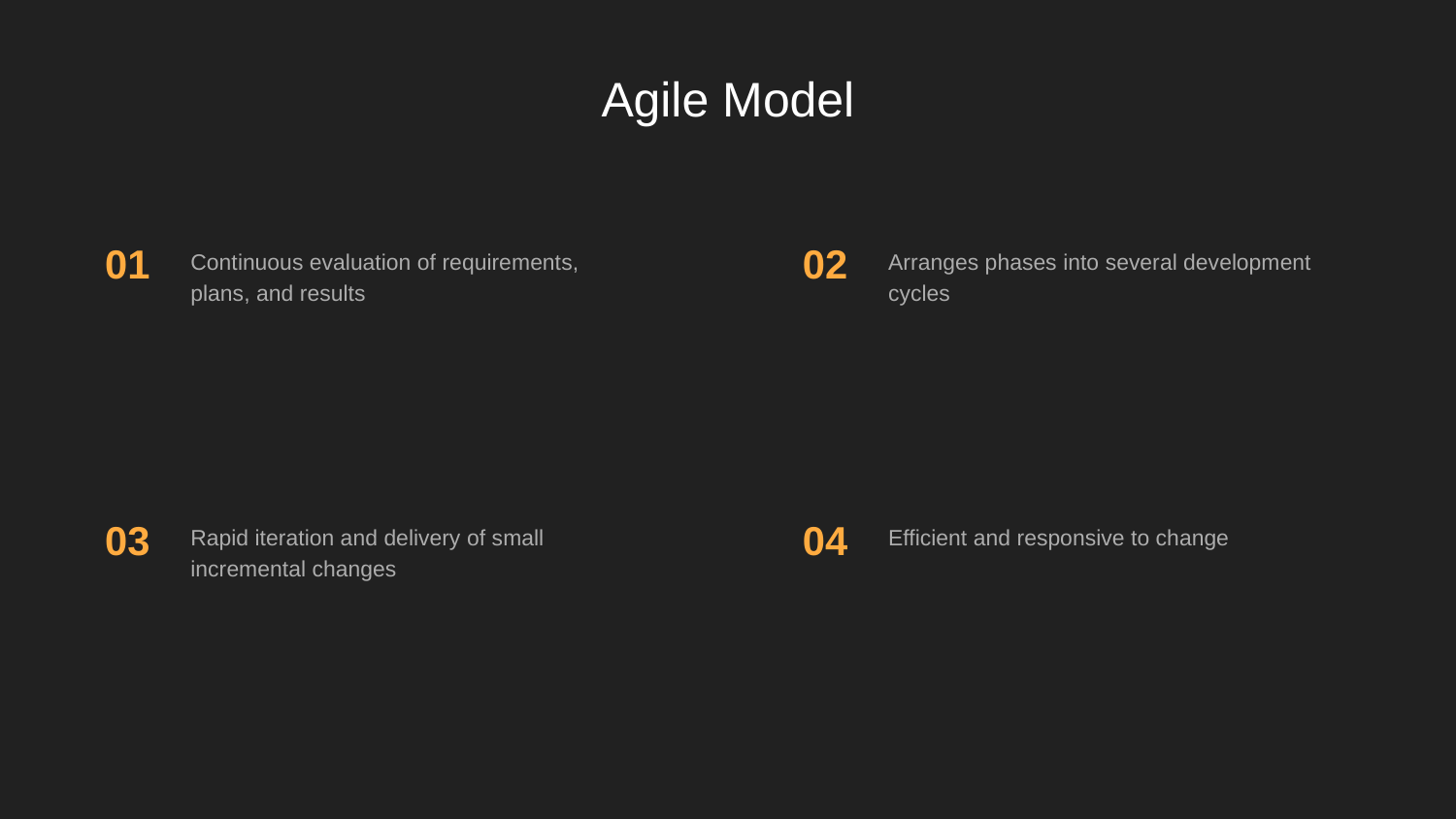

# Agile Model
Continuous evaluation of requirements, plans, and results
Arranges phases into several development cycles
Rapid iteration and delivery of small incremental changes
Efficient and responsive to change